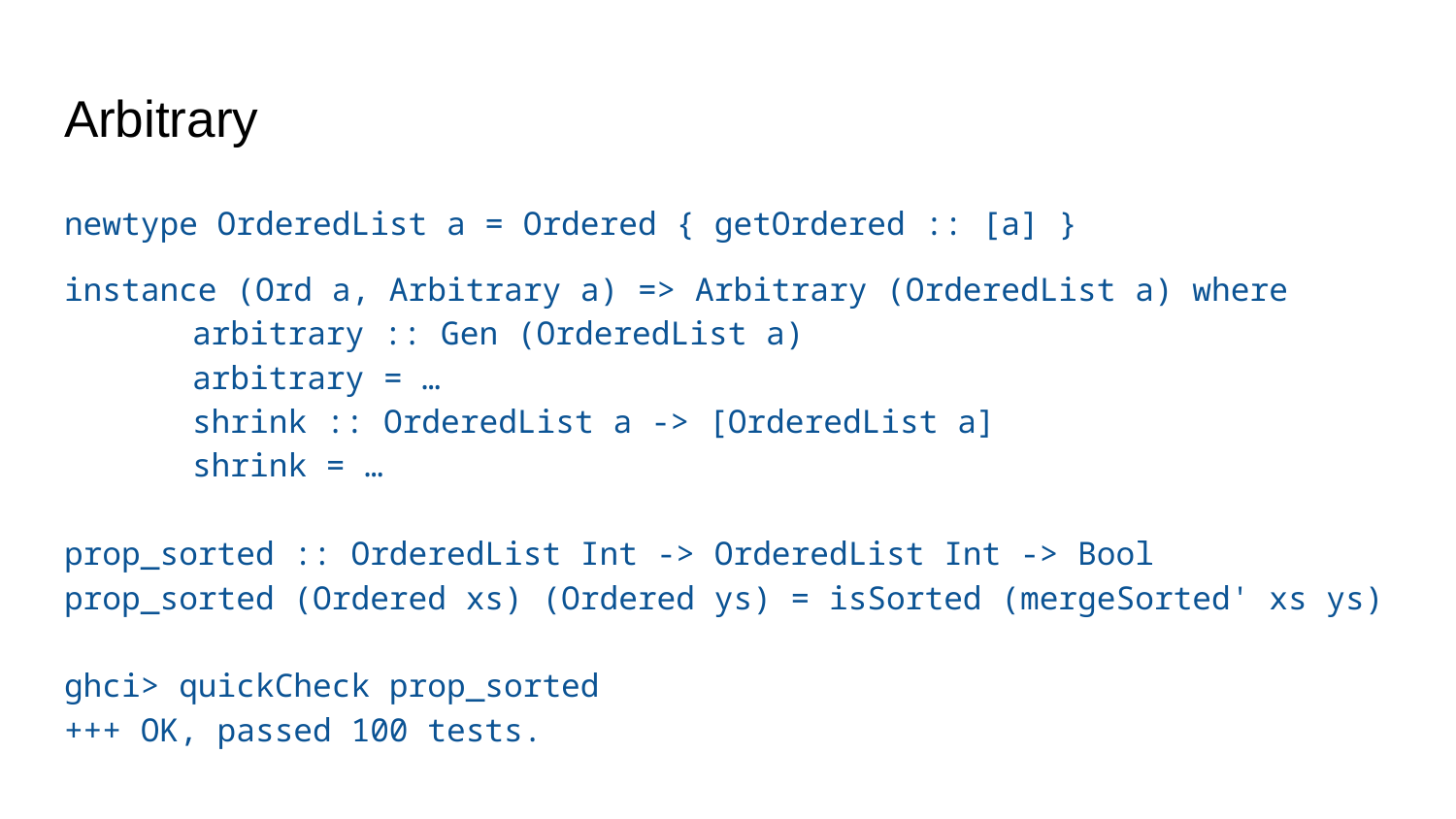

# Arbitrary
newtype OrderedList a = Ordered { getOrdered :: [a] }
instance (Ord a, Arbitrary a) => Arbitrary (OrderedList a) where
	arbitrary :: Gen (OrderedList a)
	arbitrary = …
	shrink :: OrderedList a -> [OrderedList a]
	shrink = …
prop_sorted :: OrderedList Int -> OrderedList Int -> Bool
prop_sorted (Ordered xs) (Ordered ys) = isSorted (mergeSorted' xs ys)
ghci> quickCheck prop_sorted
+++ OK, passed 100 tests.